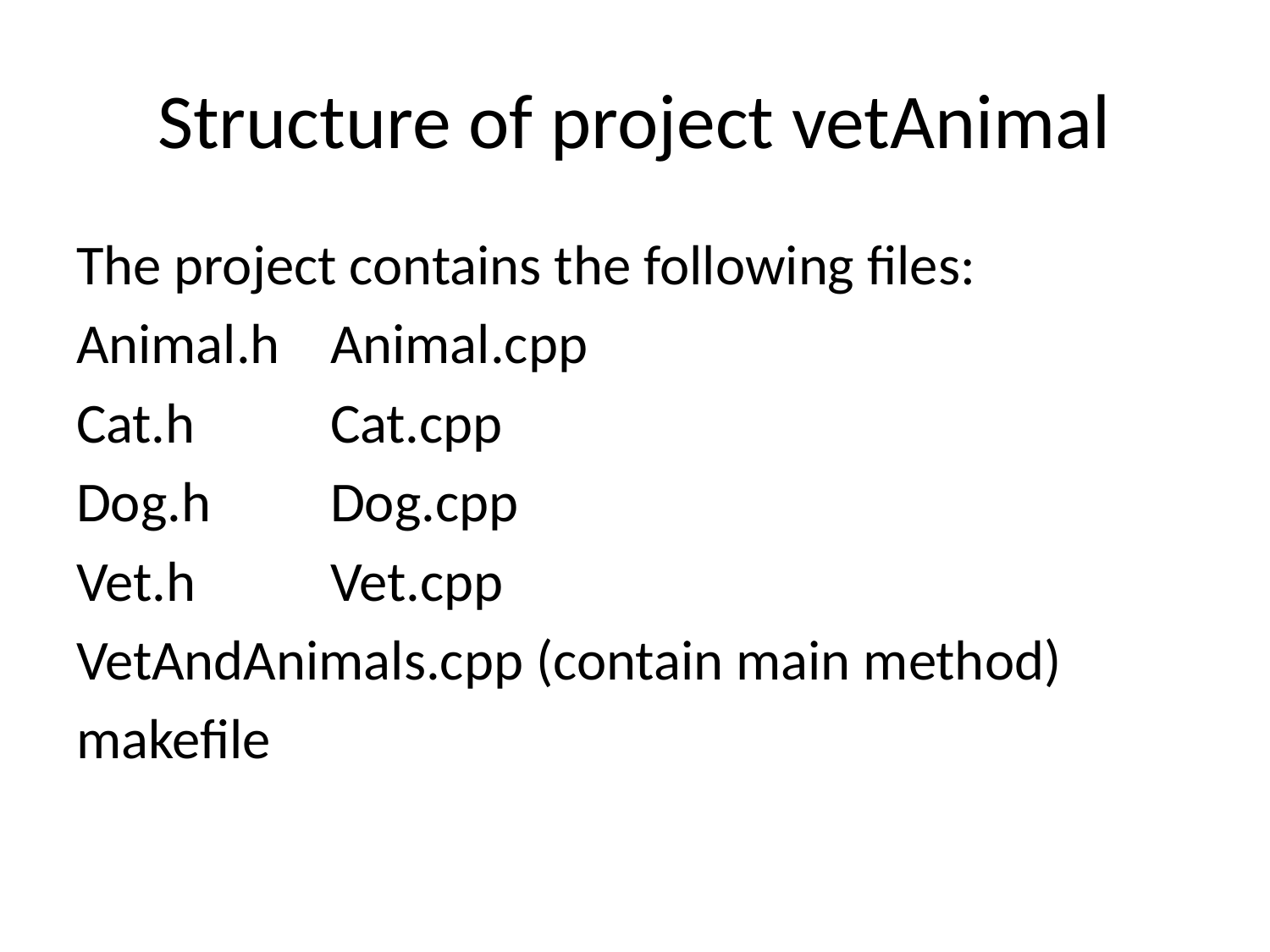

# Structure of project vetAnimal
The project contains the following files:
Animal.h	Animal.cpp
Cat.h		Cat.cpp
Dog.h	Dog.cpp
Vet.h		Vet.cpp
VetAndAnimals.cpp (contain main method)
makefile